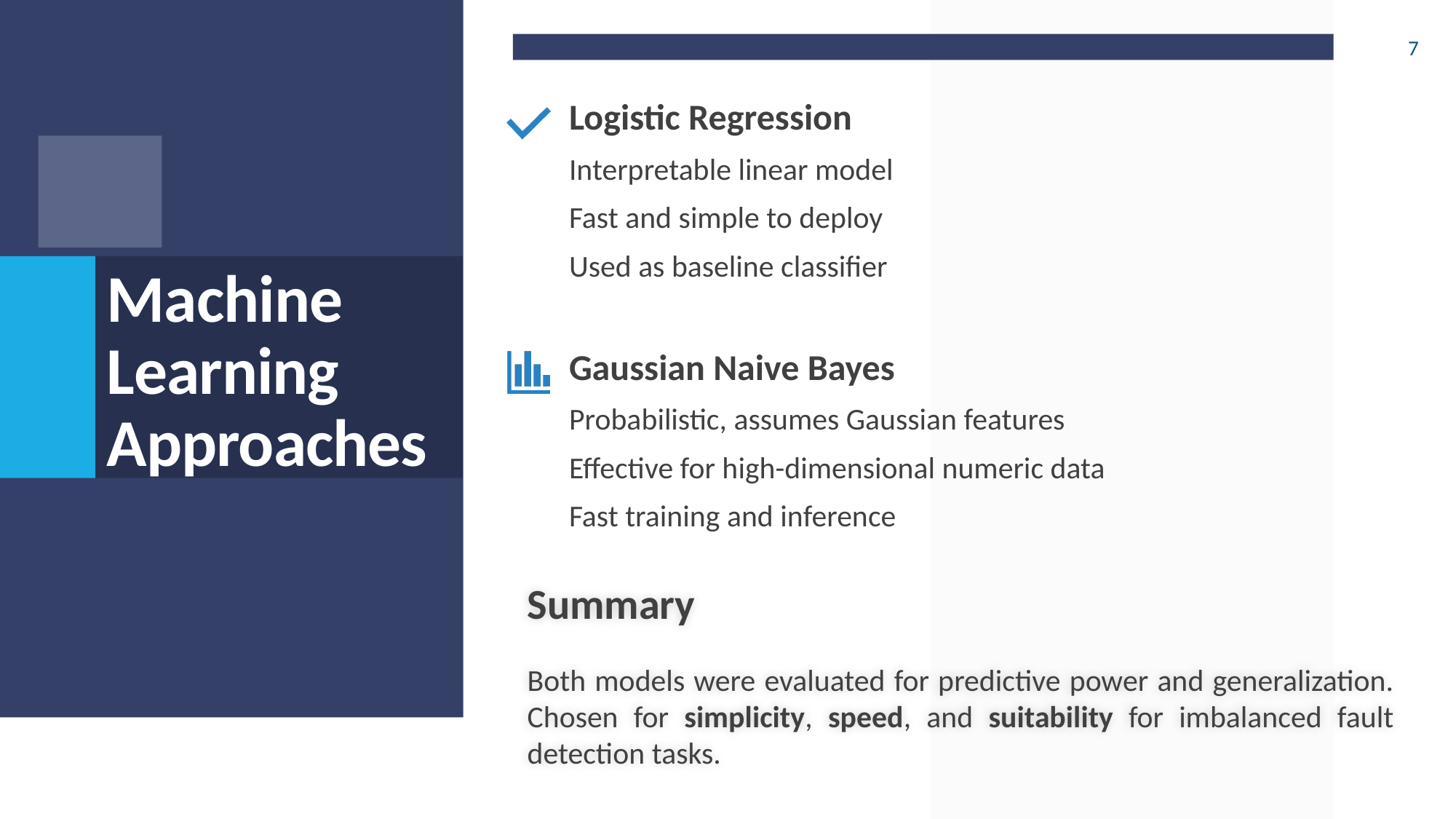

7
Logistic Regression
Interpretable linear model
Fast and simple to deploy
Used as baseline classifier

Gaussian Naive Bayes
Probabilistic, assumes Gaussian features
Effective for high-dimensional numeric data
Fast training and inference

# Machine Learning Approaches

Summary

Both models were evaluated for predictive power and generalization. Chosen for simplicity, speed, and suitability for imbalanced fault detection tasks.